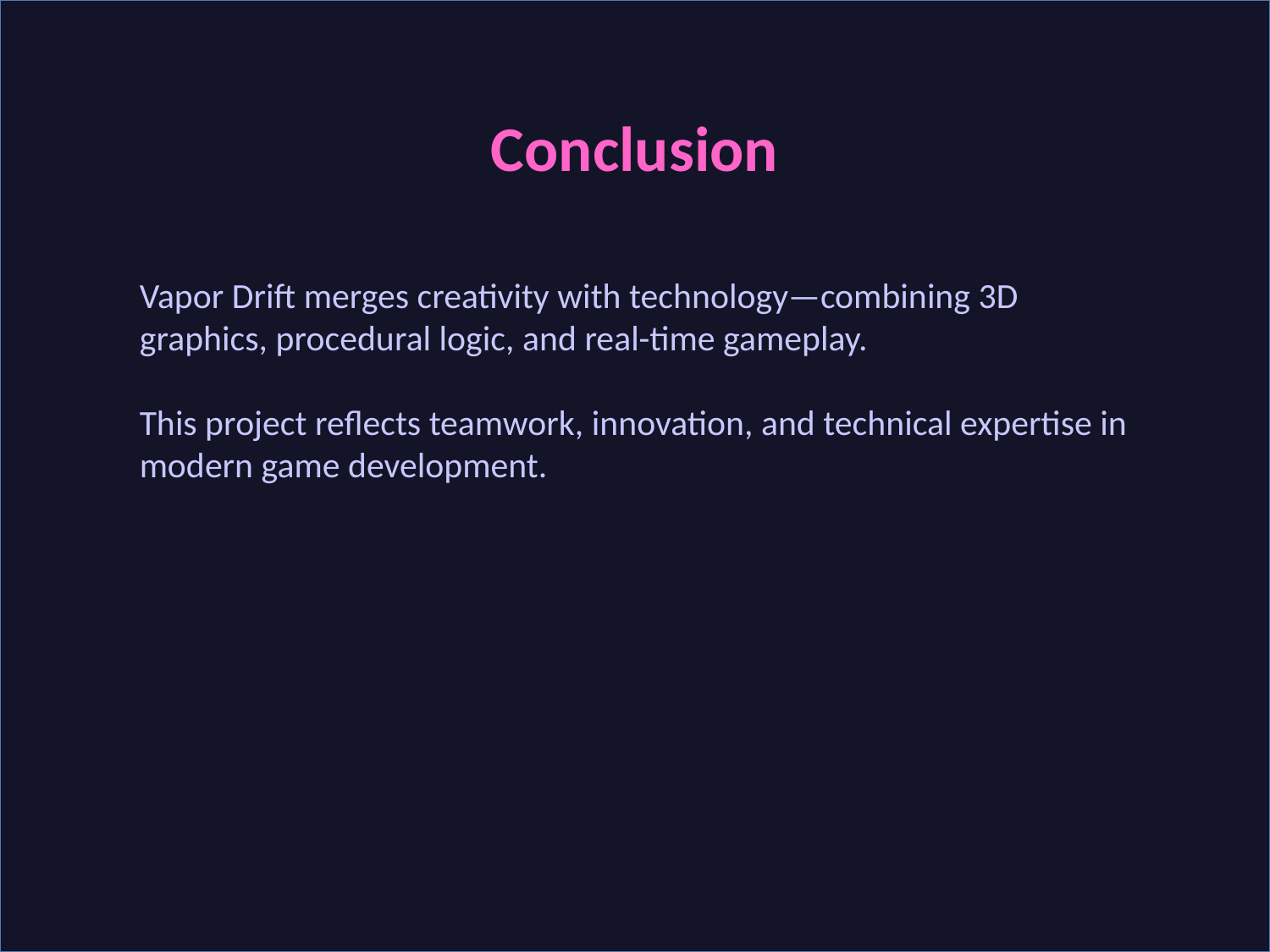

Conclusion

Vapor Drift merges creativity with technology—combining 3D graphics, procedural logic, and real-time gameplay.
This project reflects teamwork, innovation, and technical expertise in modern game development.